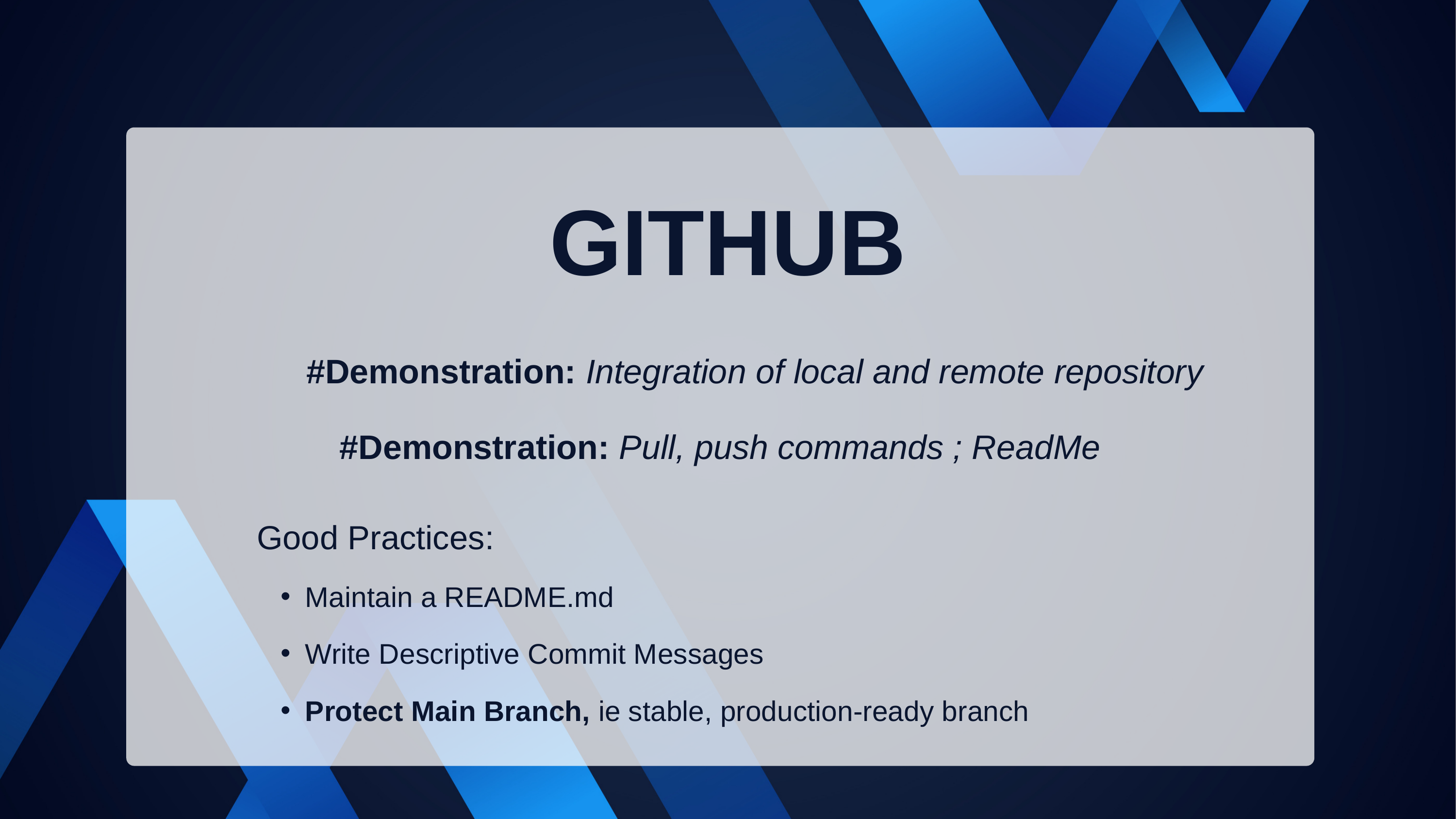

GITHUB
#Demonstration: Integration of local and remote repository
#Demonstration: Pull, push commands ; ReadMe
Good Practices:
Maintain a README.md
Write Descriptive Commit Messages
Protect Main Branch, ie stable, production-ready branch